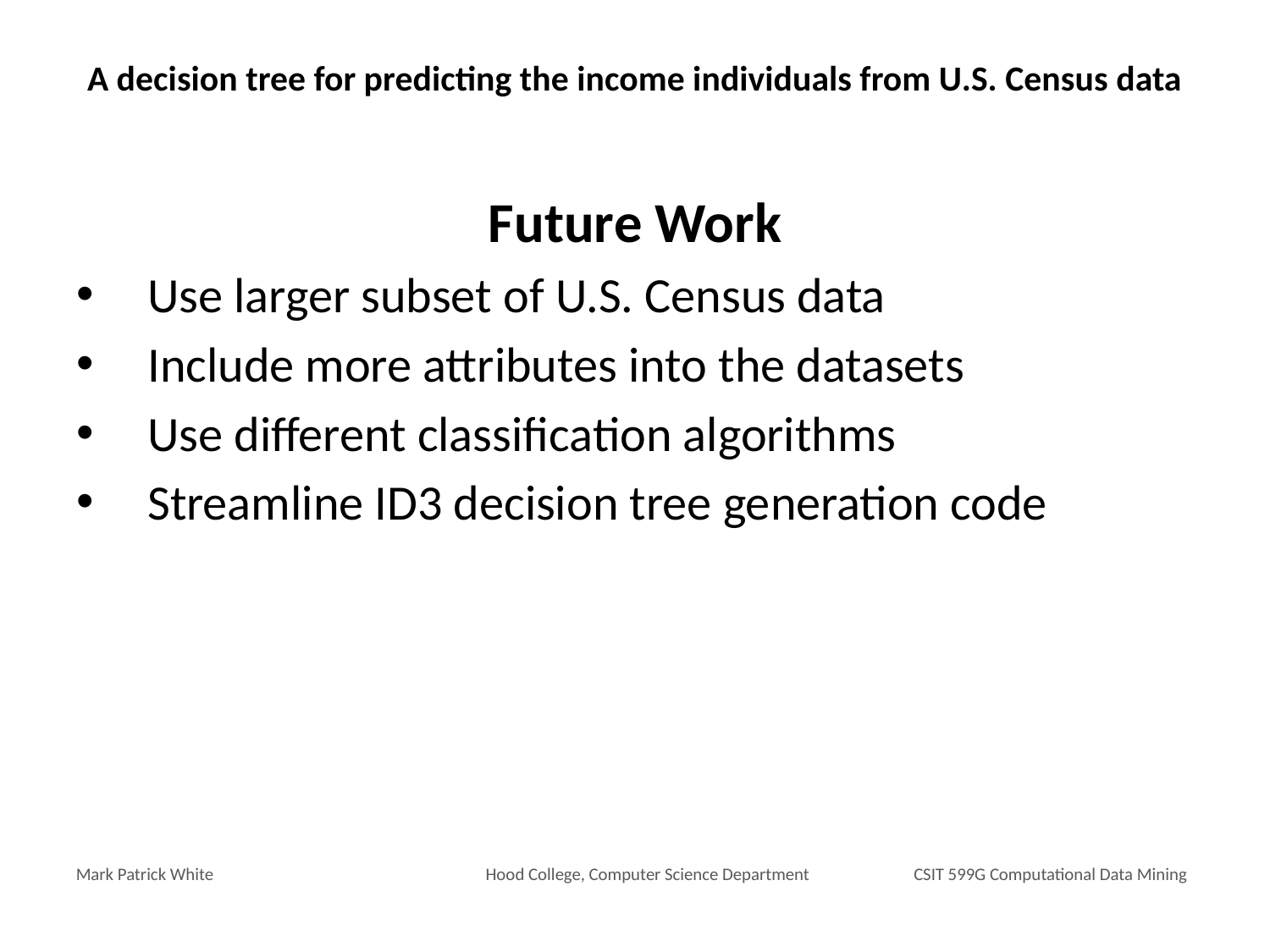

# A decision tree for predicting the income individuals from U.S. Census data
Future Work
Use larger subset of U.S. Census data
Include more attributes into the datasets
Use different classification algorithms
Streamline ID3 decision tree generation code

Mark Patrick White	Hood College, Computer Science Department	CSIT 599G Computational Data Mining